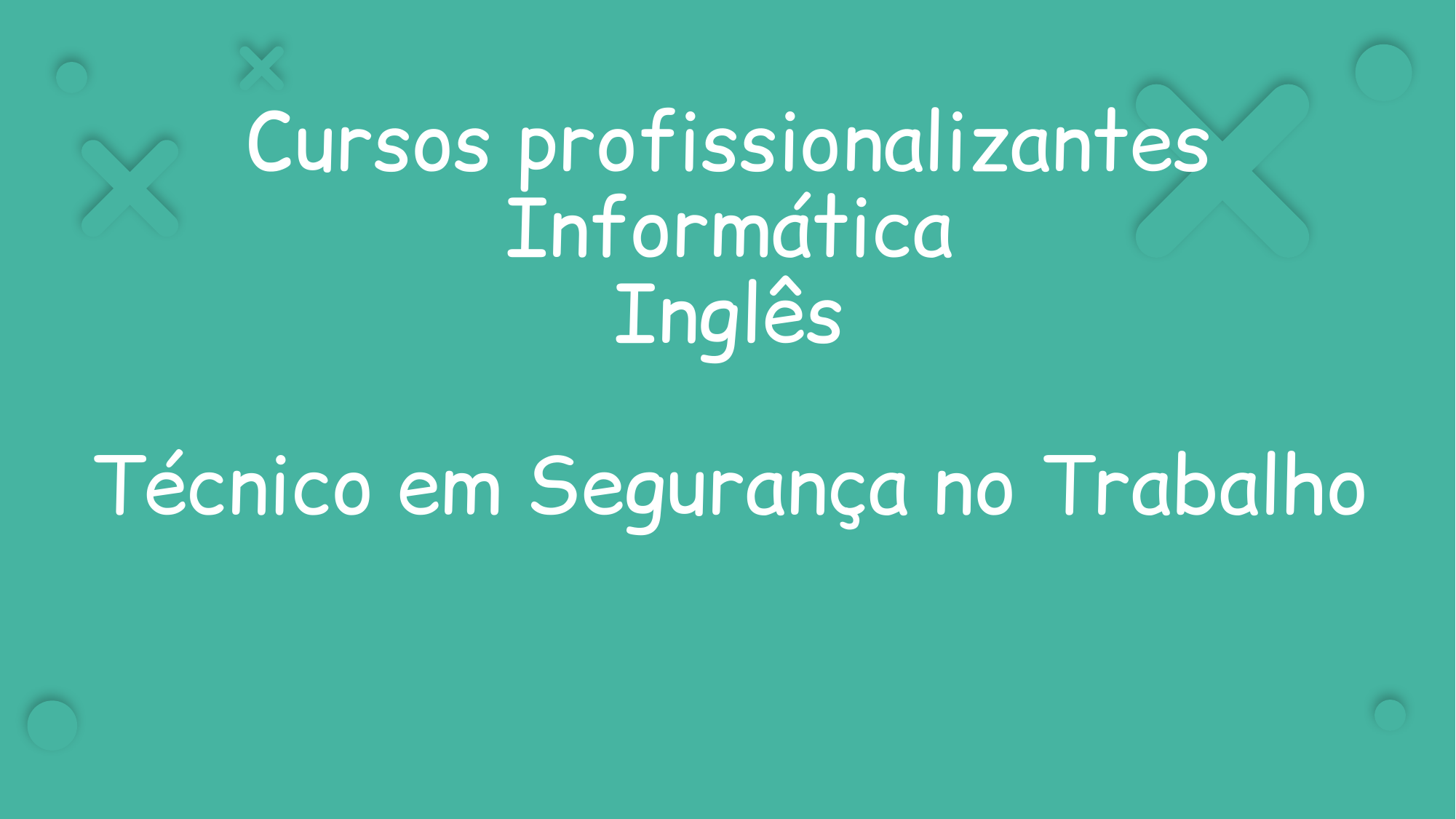

# Cursos profissionalizantes Informática Inglês Técnico em Segurança no Trabalho